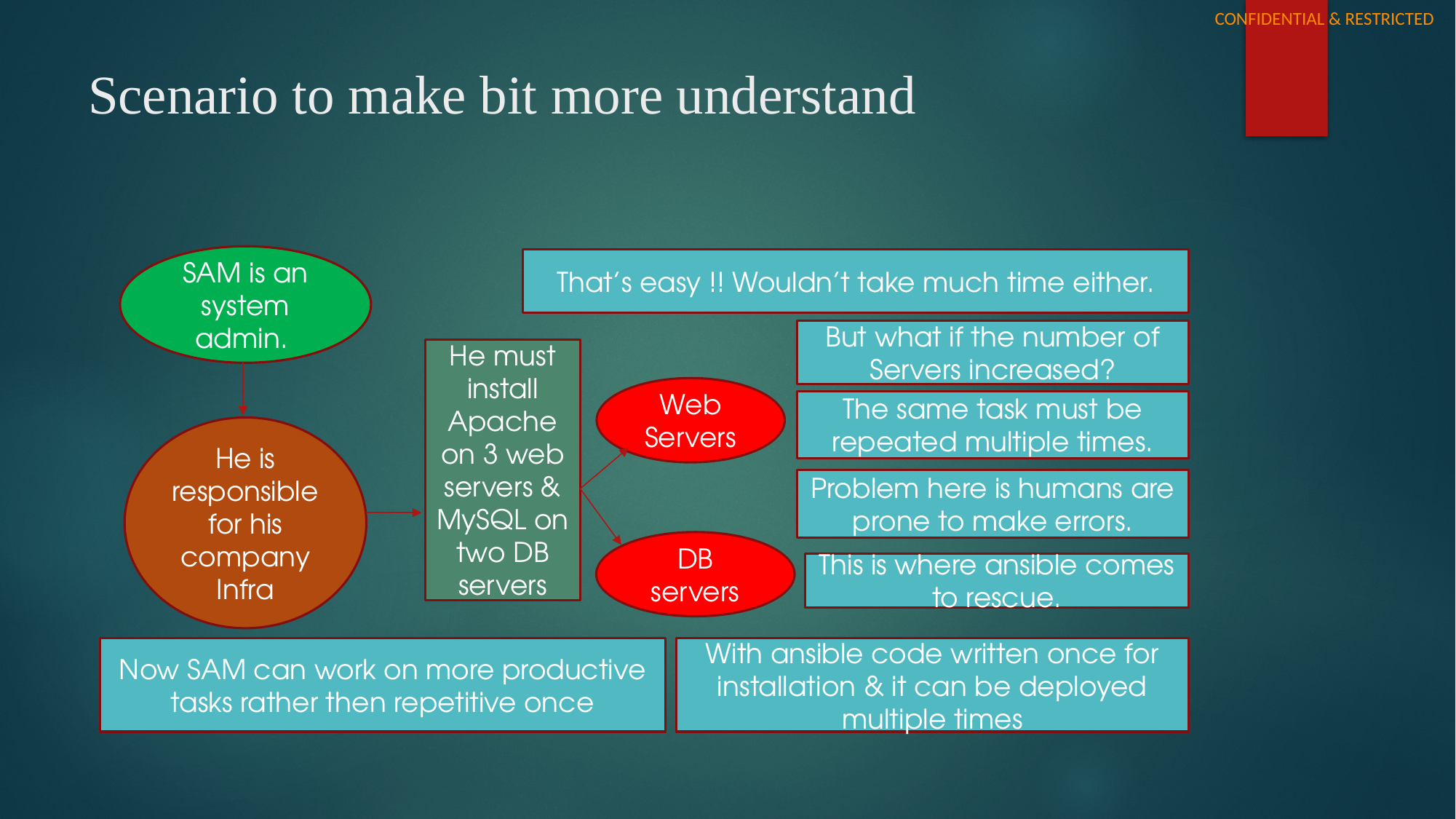

# Scenario to make bit more understand

SAM is an system admin.
That’s easy !! Wouldn’t take much time either.
But what if the number of Servers increased?
He must install Apache on 3 web servers & MySQL on two DB servers
Web Servers
The same task must be repeated multiple times.
He is responsible for his company Infra
Problem here is humans are prone to make errors.
DB servers
This is where ansible comes to rescue.
Now SAM can work on more productive tasks rather then repetitive once
With ansible code written once for installation & it can be deployed multiple times